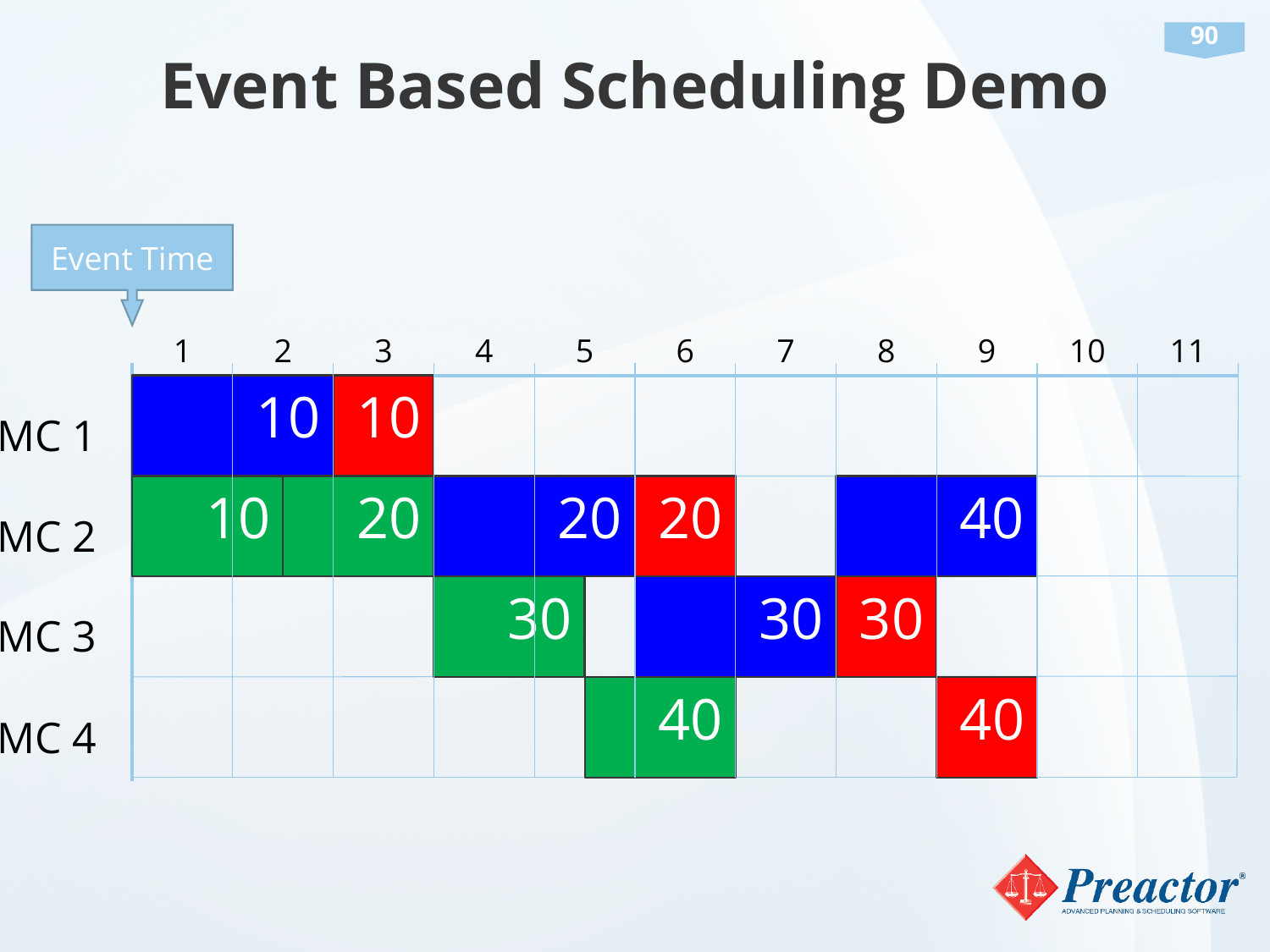

# Event Based Scheduling Demo
Event Time
1
2
3
4
5
6
7
8
9
10
11
10
10
MC 1
10
20
20
20
40
MC 2
30
30
30
MC 3
40
40
MC 4